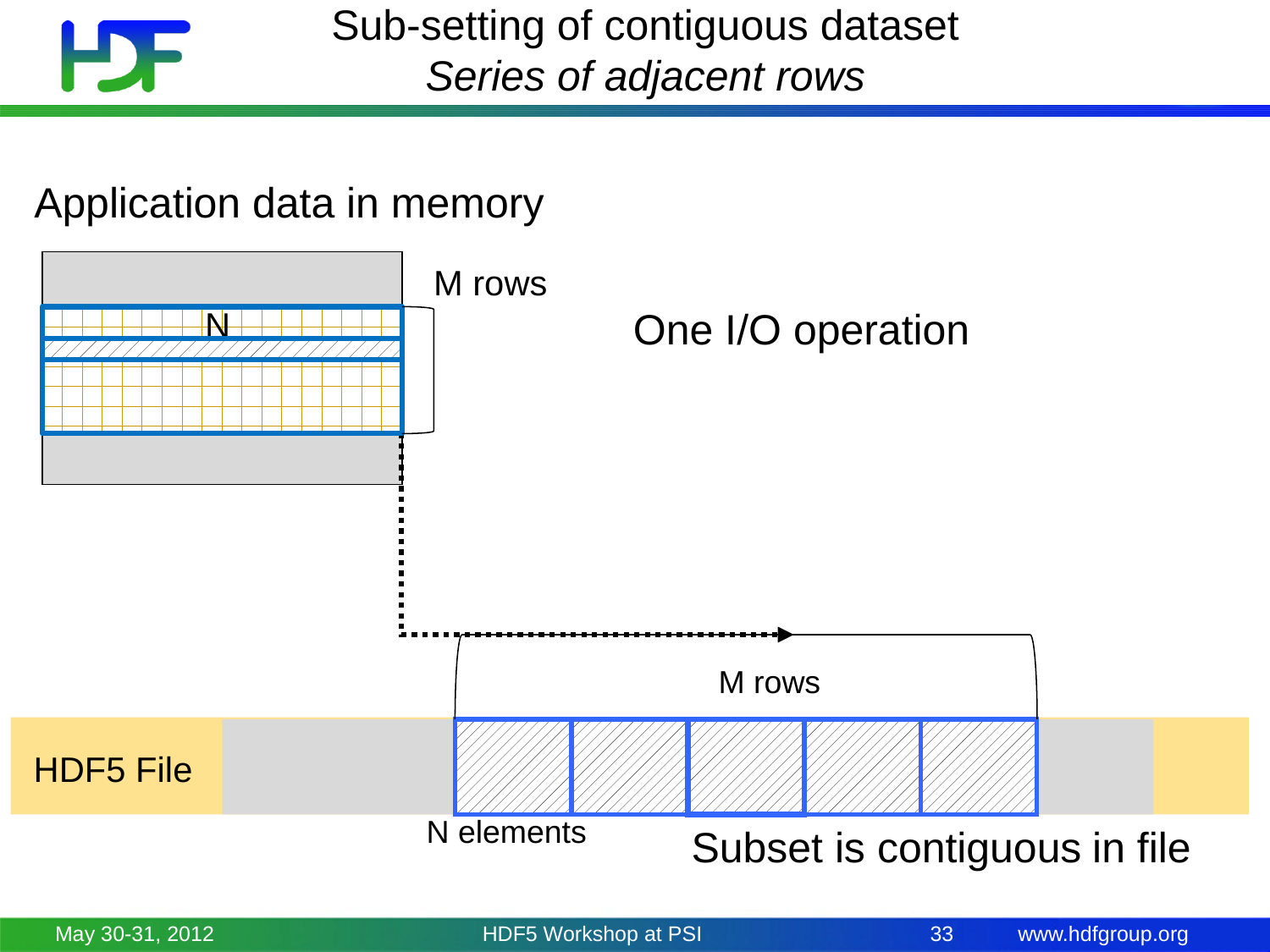

# Sub-setting of contiguous dataset Series of adjacent rows
Application data in memory

M rows
N
One I/O operation

M rows

HDF5 File
N elements
Subset is contiguous in file
May 30-31, 2012
HDF5 Workshop at PSI
33